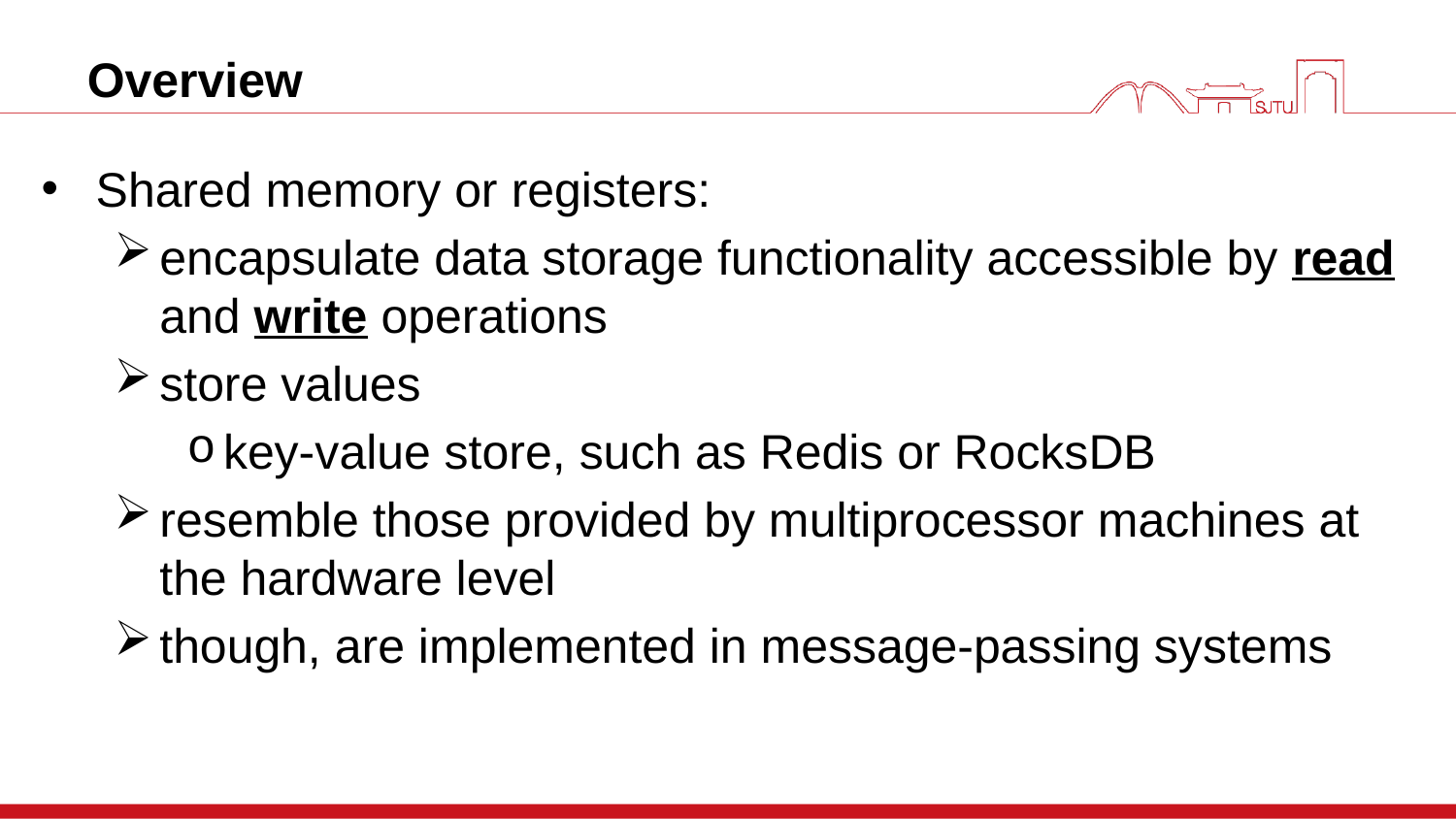

# Overview
Shared memory or registers:
encapsulate data storage functionality accessible by read and write operations
store values
key-value store, such as Redis or RocksDB
resemble those provided by multiprocessor machines at the hardware level
though, are implemented in message-passing systems